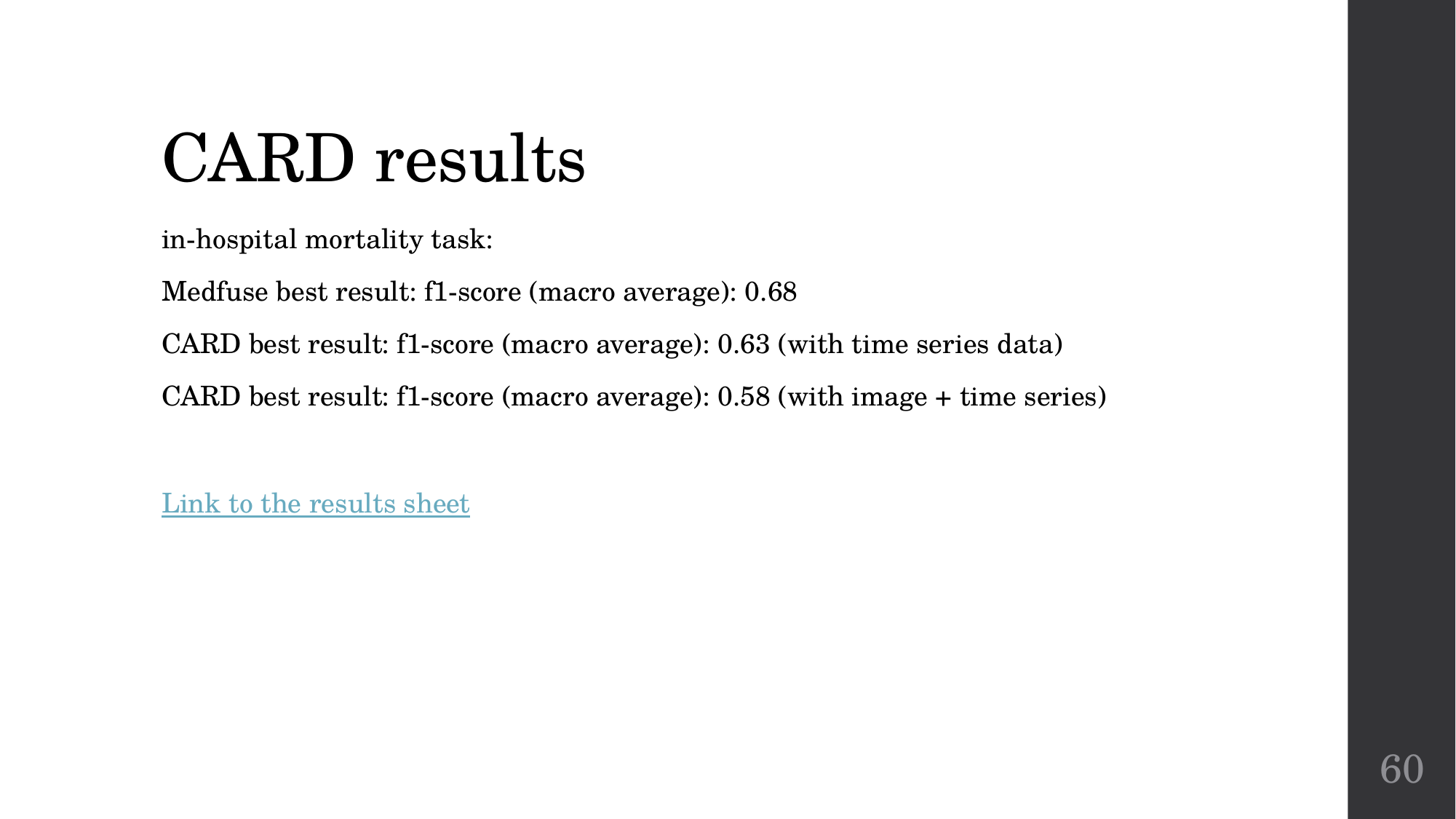

# CARD results
in-hospital mortality task:
Medfuse best result: f1-score (macro average): 0.68
CARD best result: f1-score (macro average): 0.63 (with time series data)
CARD best result: f1-score (macro average): 0.58 (with image + time series)

Link to the results sheet

60